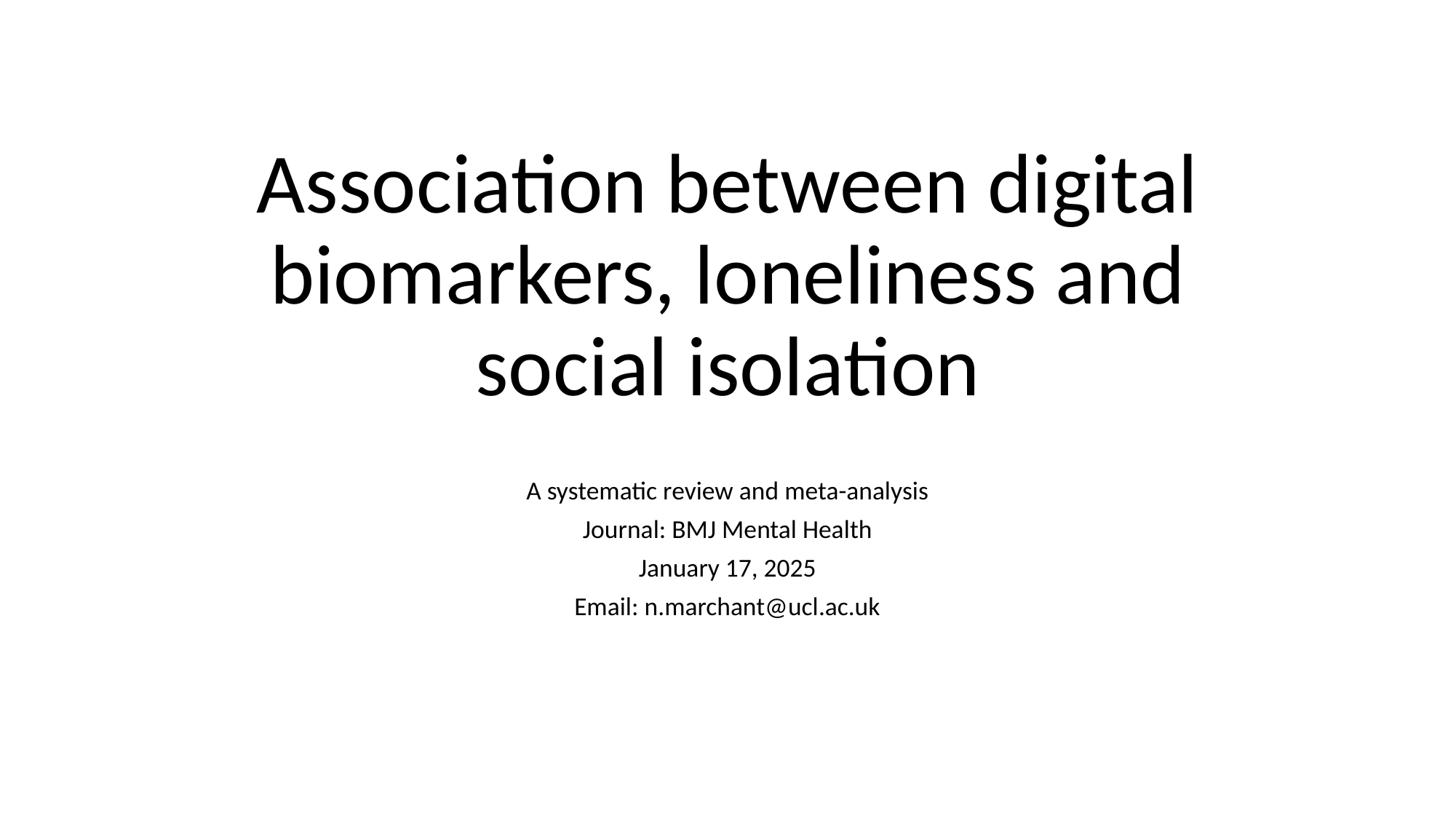

# Association between digital biomarkers, loneliness and social isolation

A systematic review and meta-analysis
Journal: BMJ Mental Health
January 17, 2025
Email: n.marchant@ucl.ac.uk